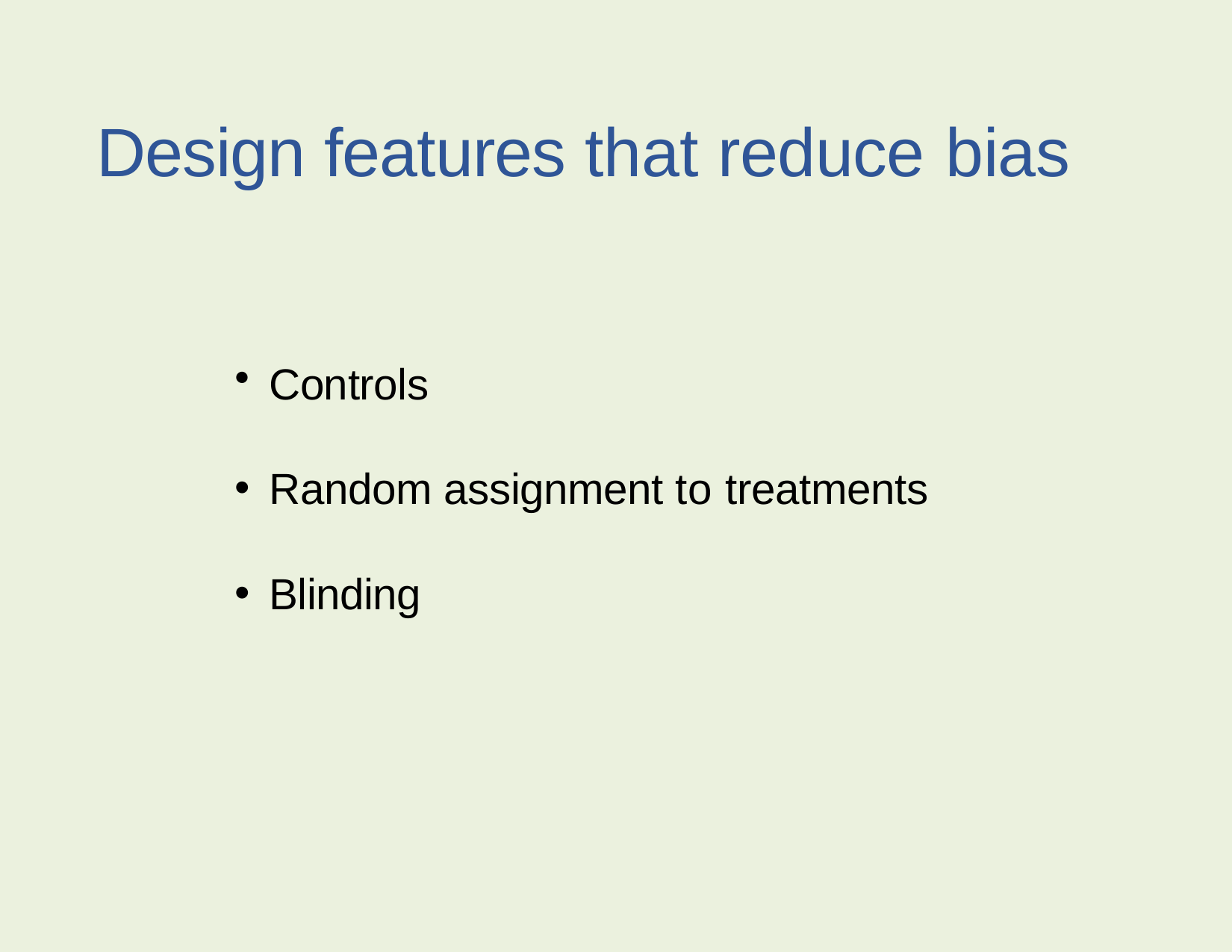

Design features that reduce bias
Controls

Random assignment to treatments

Blinding